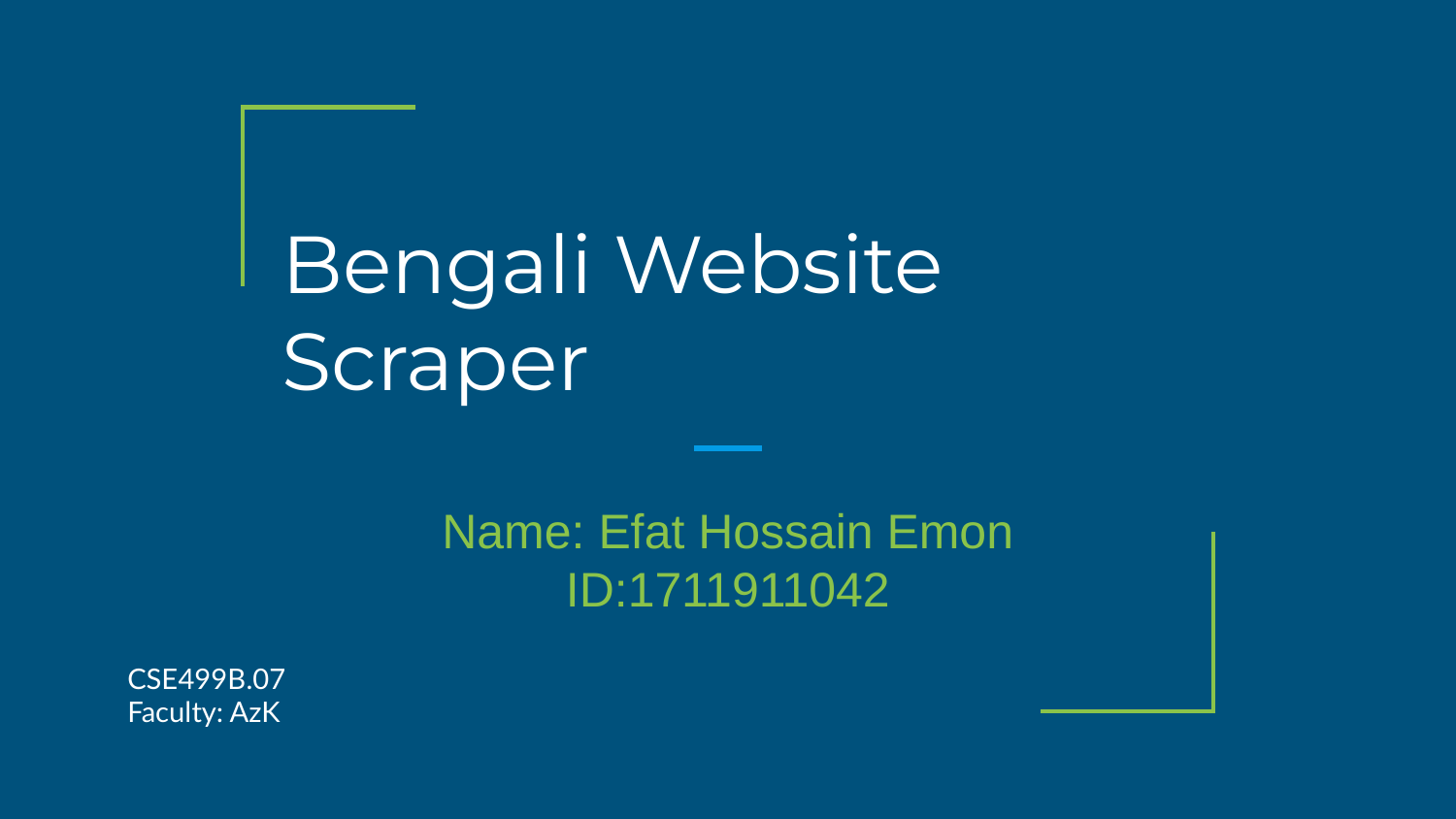

# Bengali Website Scraper
Name: Efat Hossain Emon
ID:1711911042

CSE499B.07
Faculty: AzK